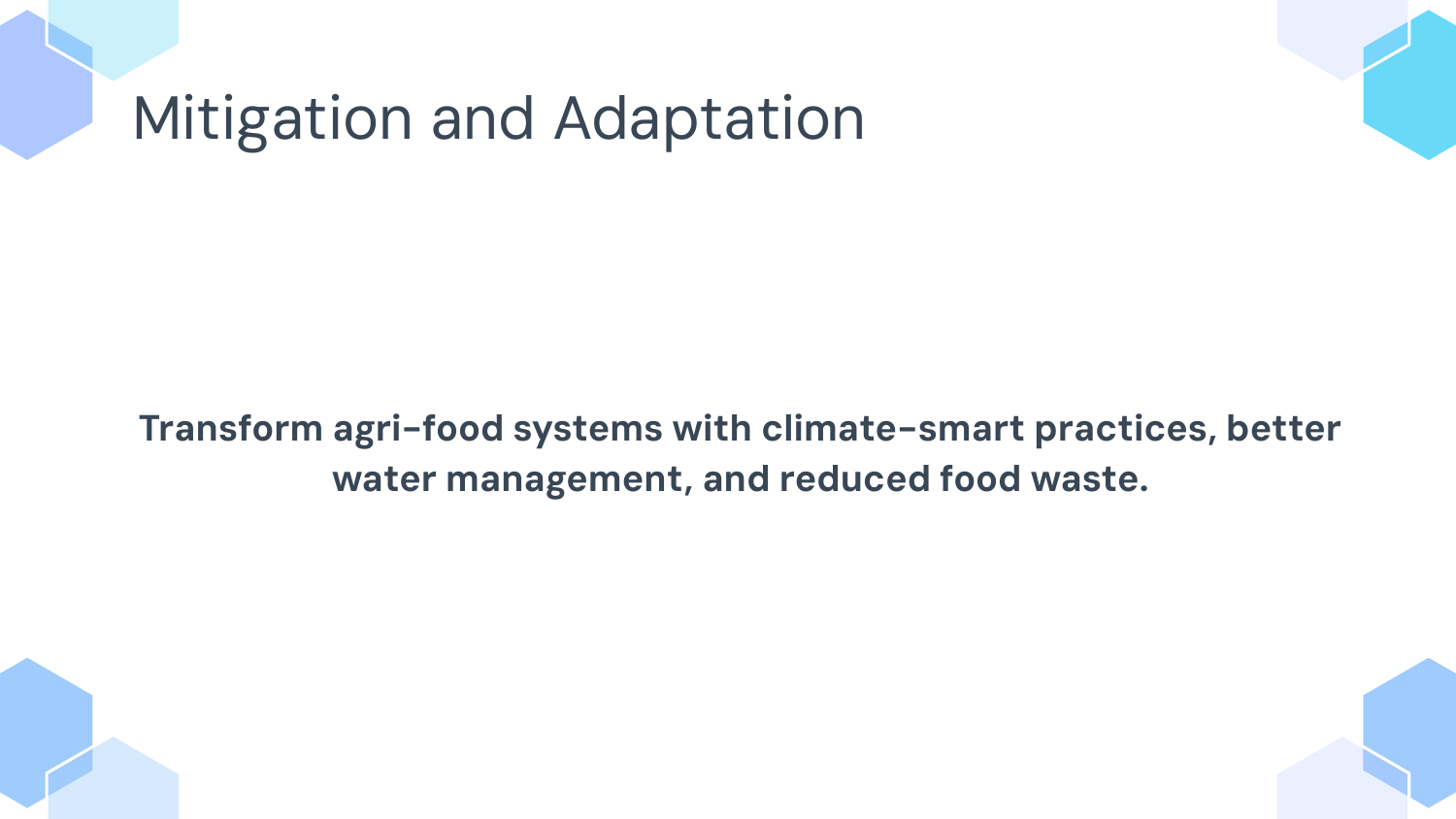

Mitigation and Adaptation
Transform agri-food systems with climate-smart practices, better water management, and reduced food waste.